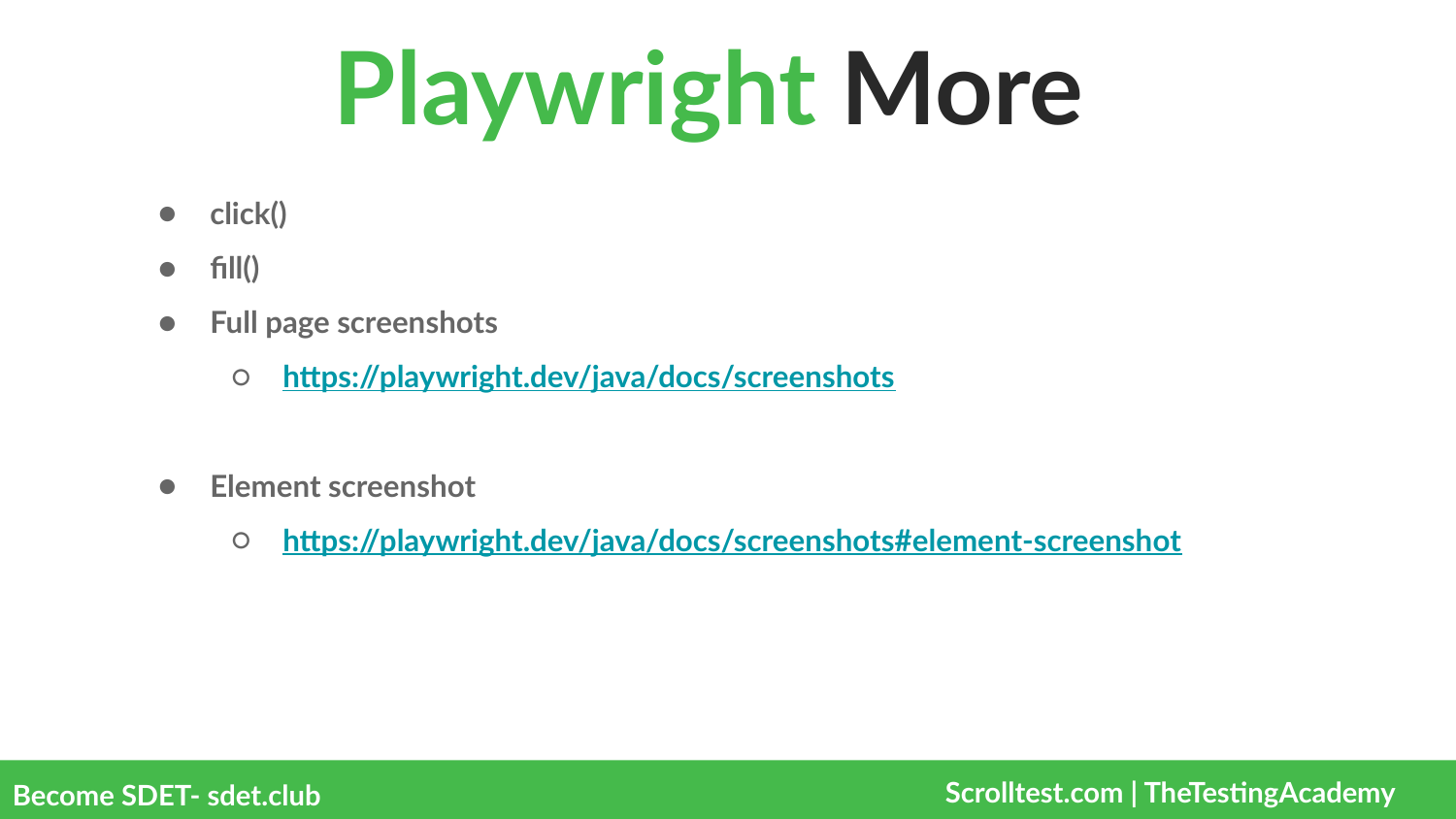

# Playwright More
click()
fill()
Full page screenshots​
https://playwright.dev/java/docs/screenshots

Element screenshot​
https://playwright.dev/java/docs/screenshots#element-screenshot